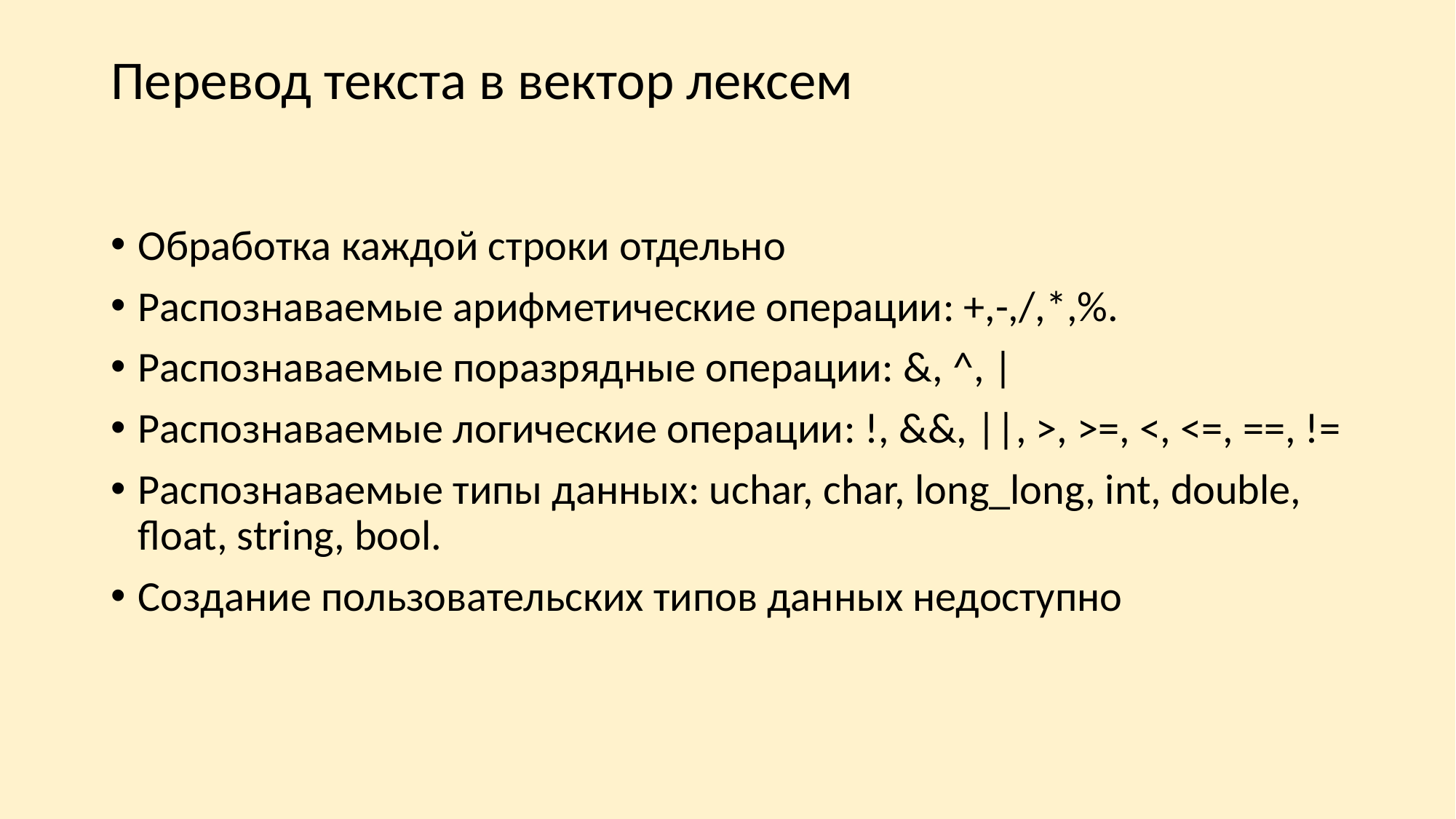

# Перевод текста в вектор лексем
Обработка каждой строки отдельно
Распознаваемые арифметические операции: +,-,/,*,%.
Распознаваемые поразрядные операции: &, ^, |
Распознаваемые логические операции: !, &&, ||, >, >=, <, <=, ==, !=
Распознаваемые типы данных: uchar, char, long_long, int, double, float, string, bool.
Создание пользовательских типов данных недоступно